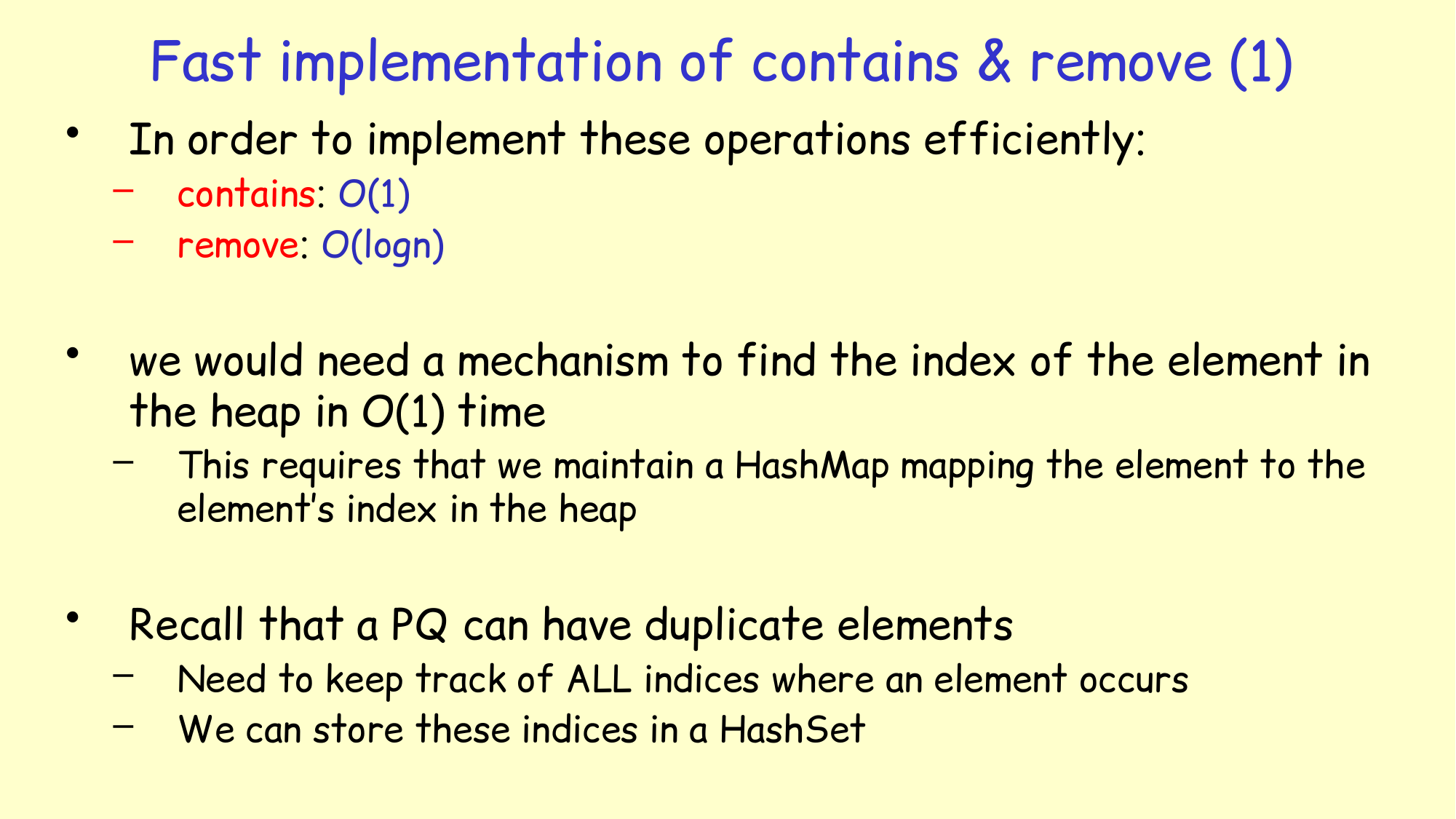

# Fast implementation of contains & remove (1)
In order to implement these operations efficiently:
contains: O(1)
remove: O(logn)

we would need a mechanism to find the index of the element in the heap in O(1) time
This requires that we maintain a HashMap mapping the element to the element’s index in the heap

Recall that a PQ can have duplicate elements
Need to keep track of ALL indices where an element occurs
We can store these indices in a HashSet